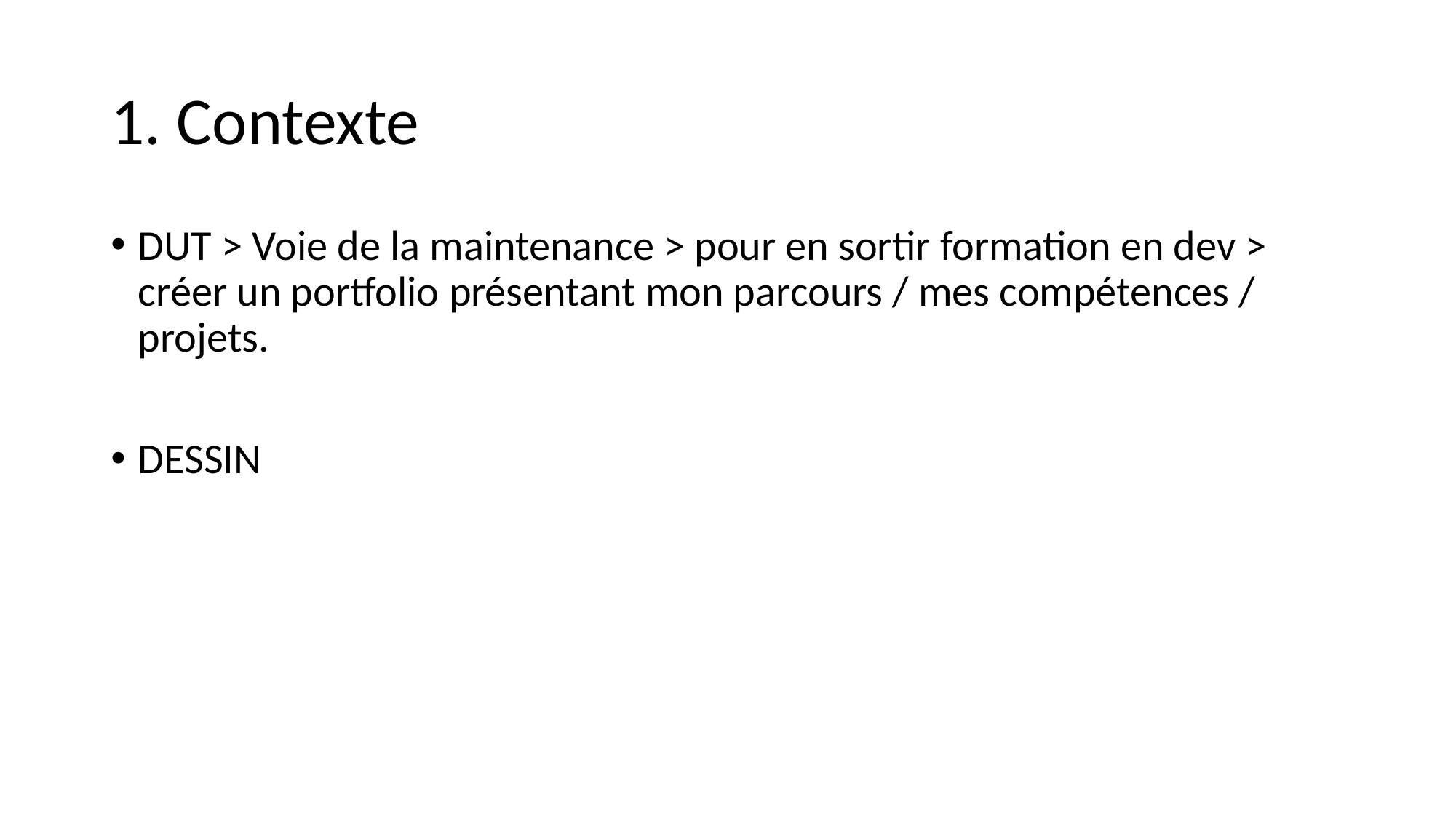

# 1. Contexte
DUT > Voie de la maintenance > pour en sortir formation en dev > créer un portfolio présentant mon parcours / mes compétences / projets.

DESSIN